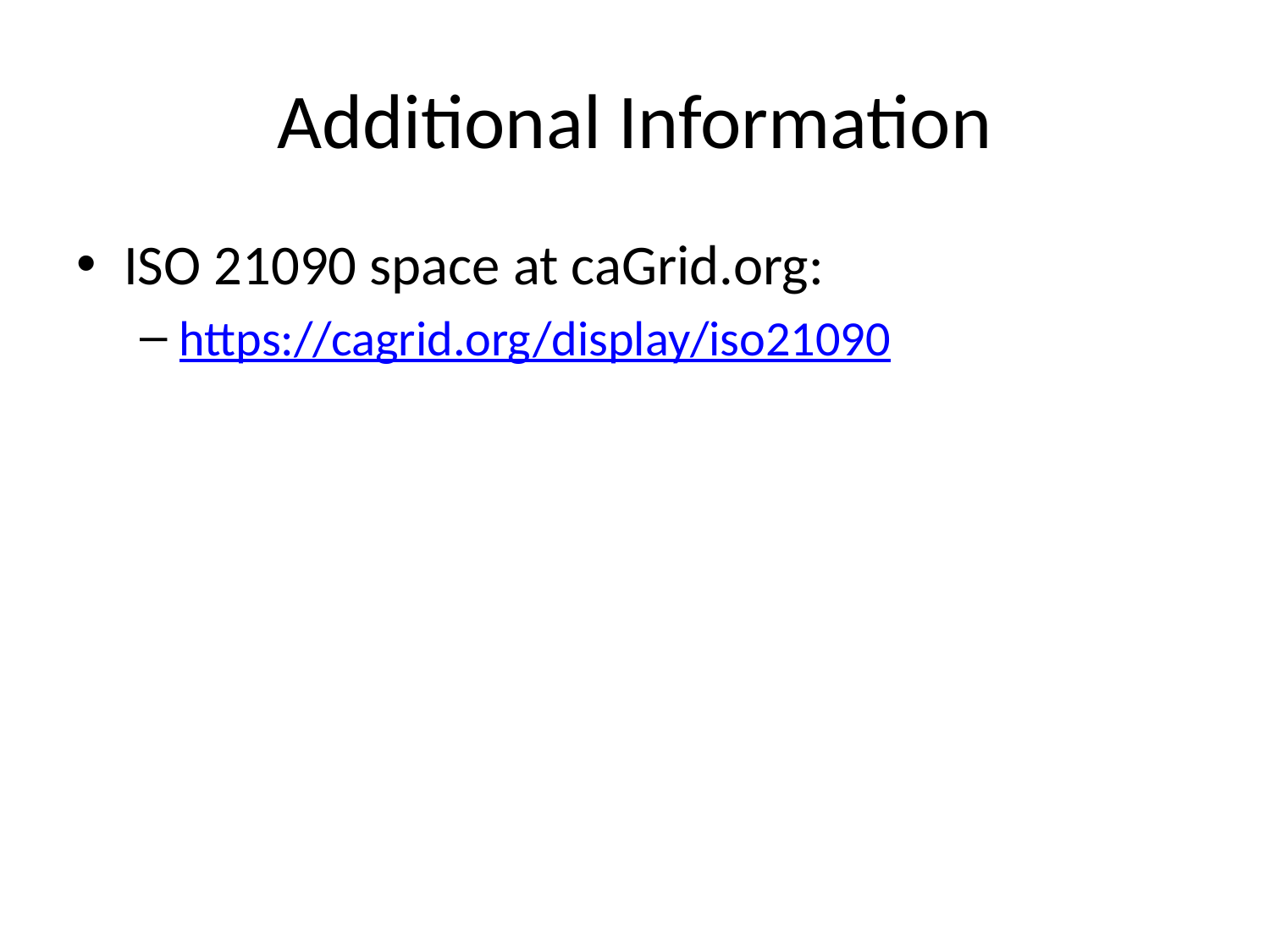

# Additional Information
ISO 21090 space at caGrid.org:
https://cagrid.org/display/iso21090